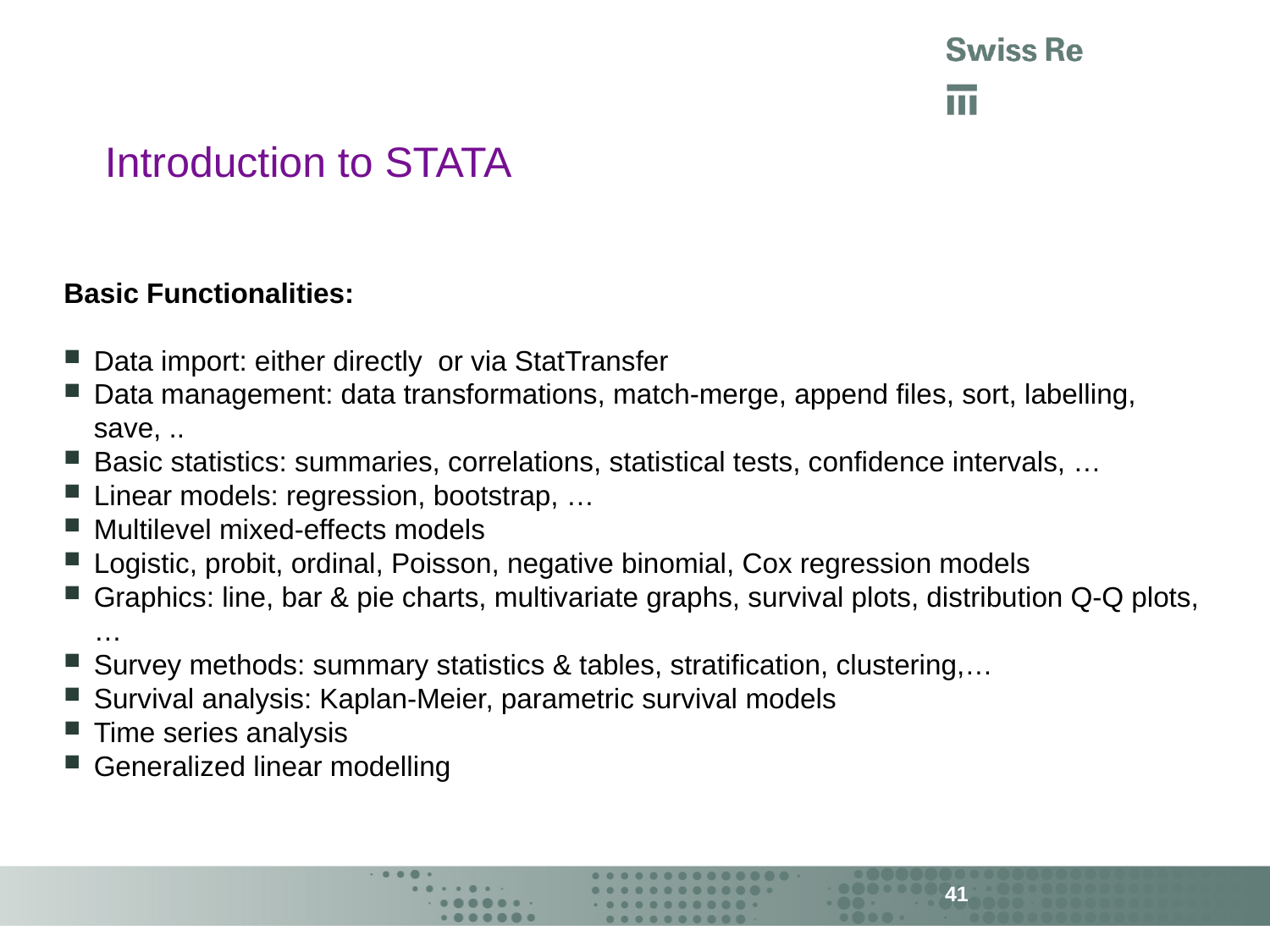

# Introduction to STATA
Basic Functionalities:

Data import: either directly  or via StatTransfer
Data management: data transformations, match-merge, append files, sort, labelling, save, ..
Basic statistics: summaries, correlations, statistical tests, confidence intervals, …
Linear models: regression, bootstrap, …
Multilevel mixed-effects models
Logistic, probit, ordinal, Poisson, negative binomial, Cox regression models
Graphics: line, bar & pie charts, multivariate graphs, survival plots, distribution Q-Q plots, …
Survey methods: summary statistics & tables, stratification, clustering,…
Survival analysis: Kaplan-Meier, parametric survival models
Time series analysis
Generalized linear modelling
41